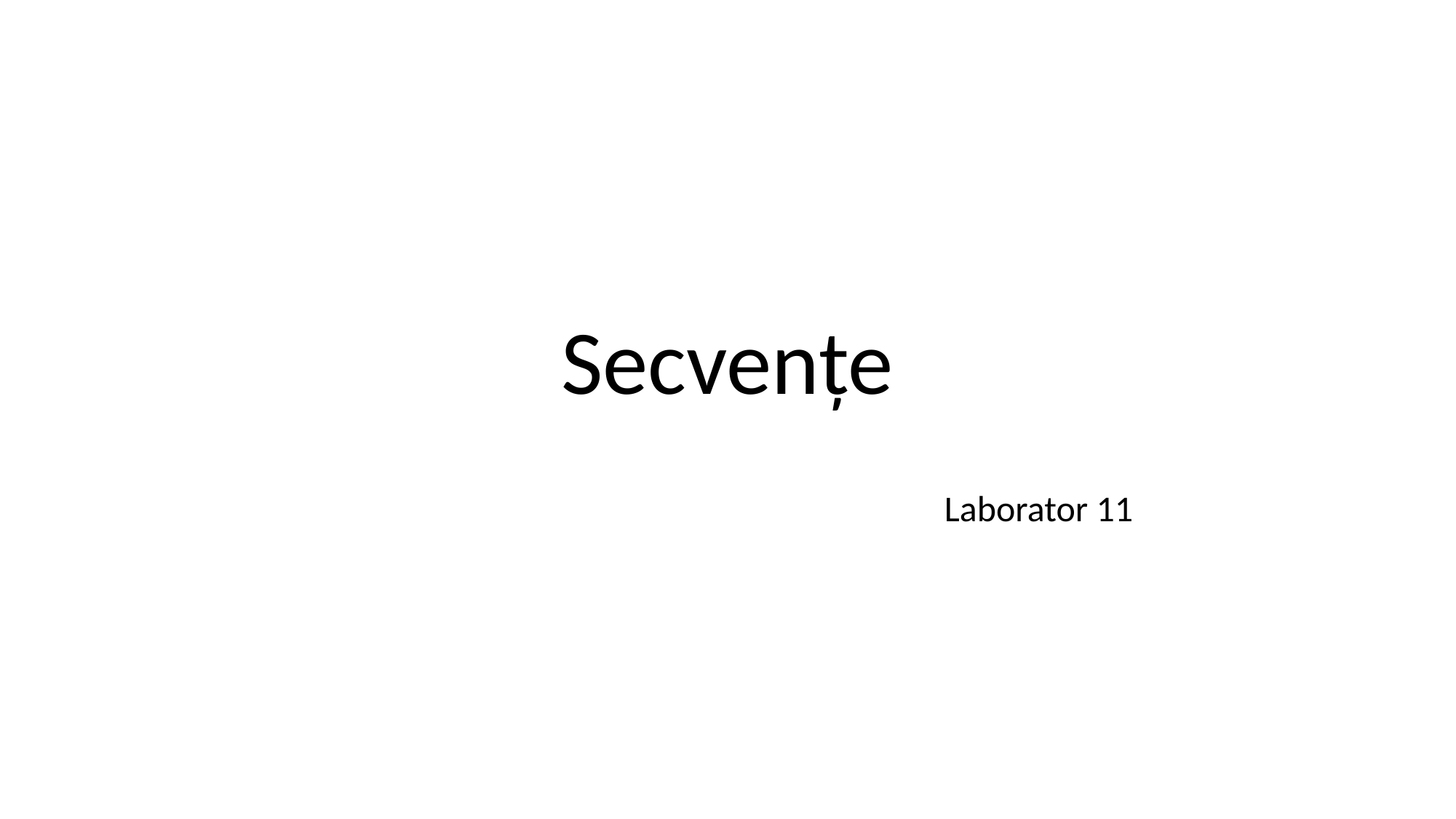

# Secvențe

                                                                            Laborator 11